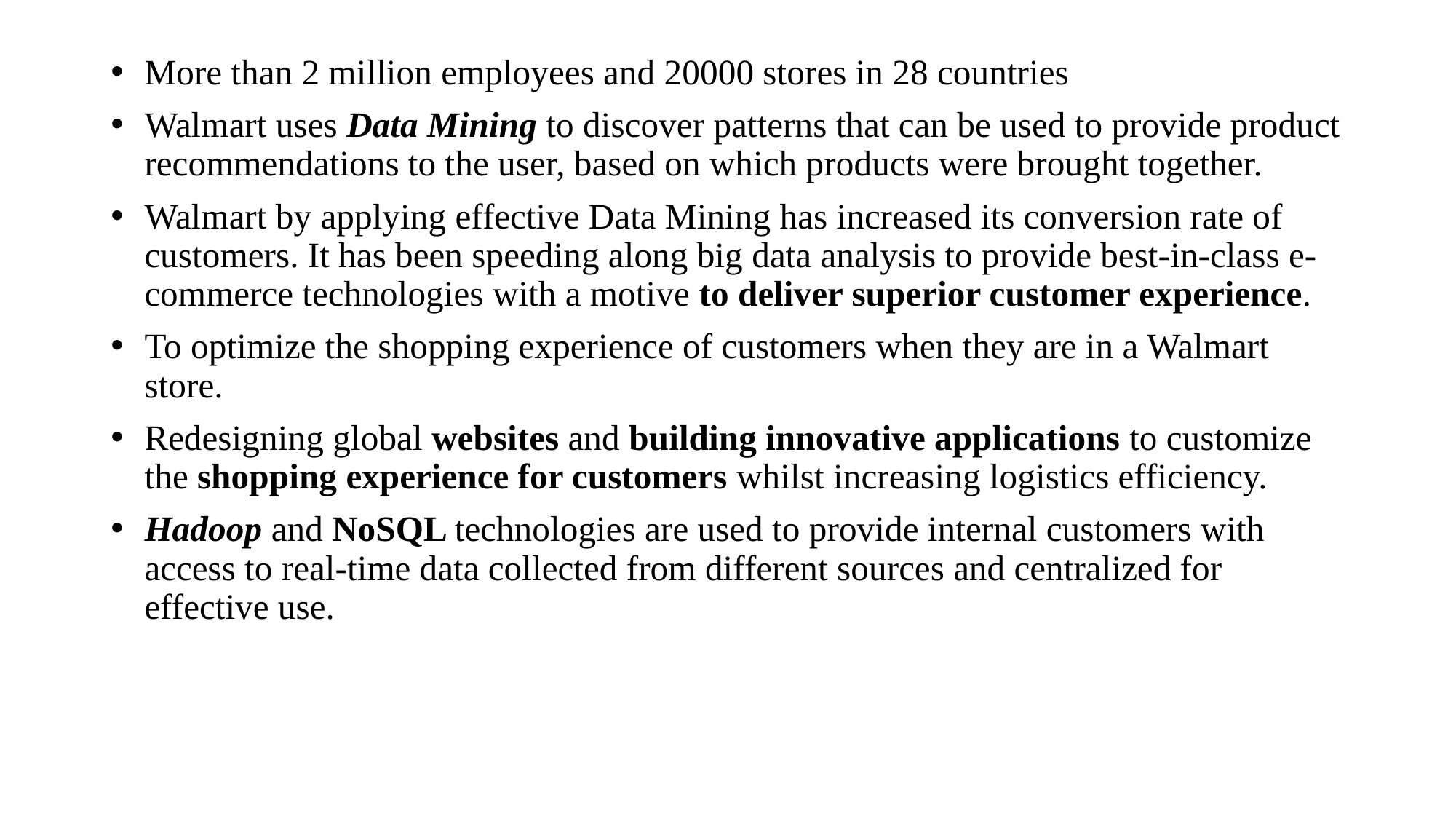

More than 2 million employees and 20000 stores in 28 countries
Walmart uses Data Mining to discover patterns that can be used to provide product recommendations to the user, based on which products were brought together.
Walmart by applying effective Data Mining has increased its conversion rate of customers. It has been speeding along big data analysis to provide best-in-class e-commerce technologies with a motive to deliver superior customer experience.
To optimize the shopping experience of customers when they are in a Walmart store.
Redesigning global websites and building innovative applications to customize the shopping experience for customers whilst increasing logistics efficiency.
Hadoop and NoSQL technologies are used to provide internal customers with access to real-time data collected from different sources and centralized for effective use.